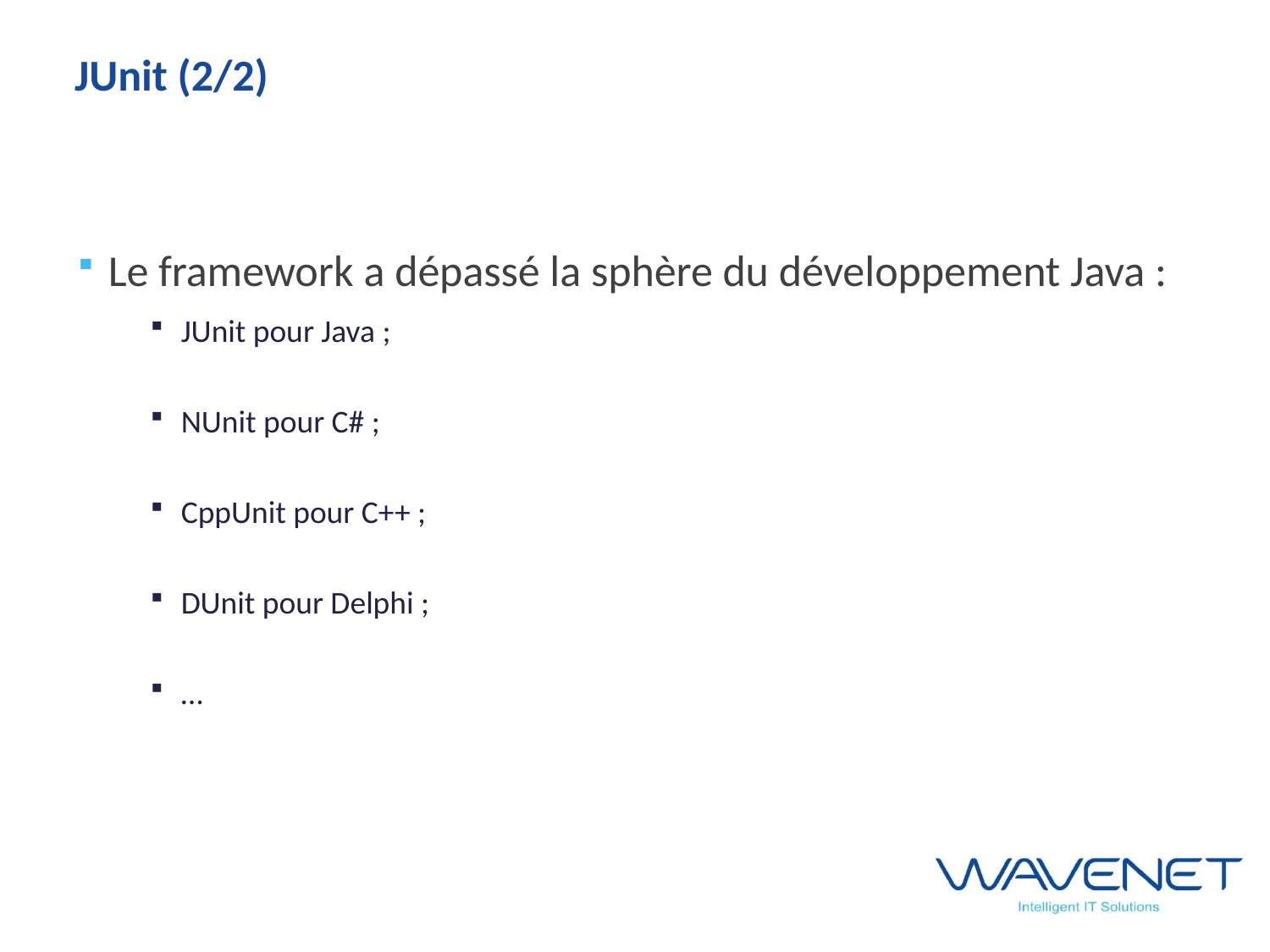

# JUnit (2/2)
Le framework a dépassé la sphère du développement Java :
JUnit pour Java ;

NUnit pour C# ;

CppUnit pour C++ ;

DUnit pour Delphi ;

…